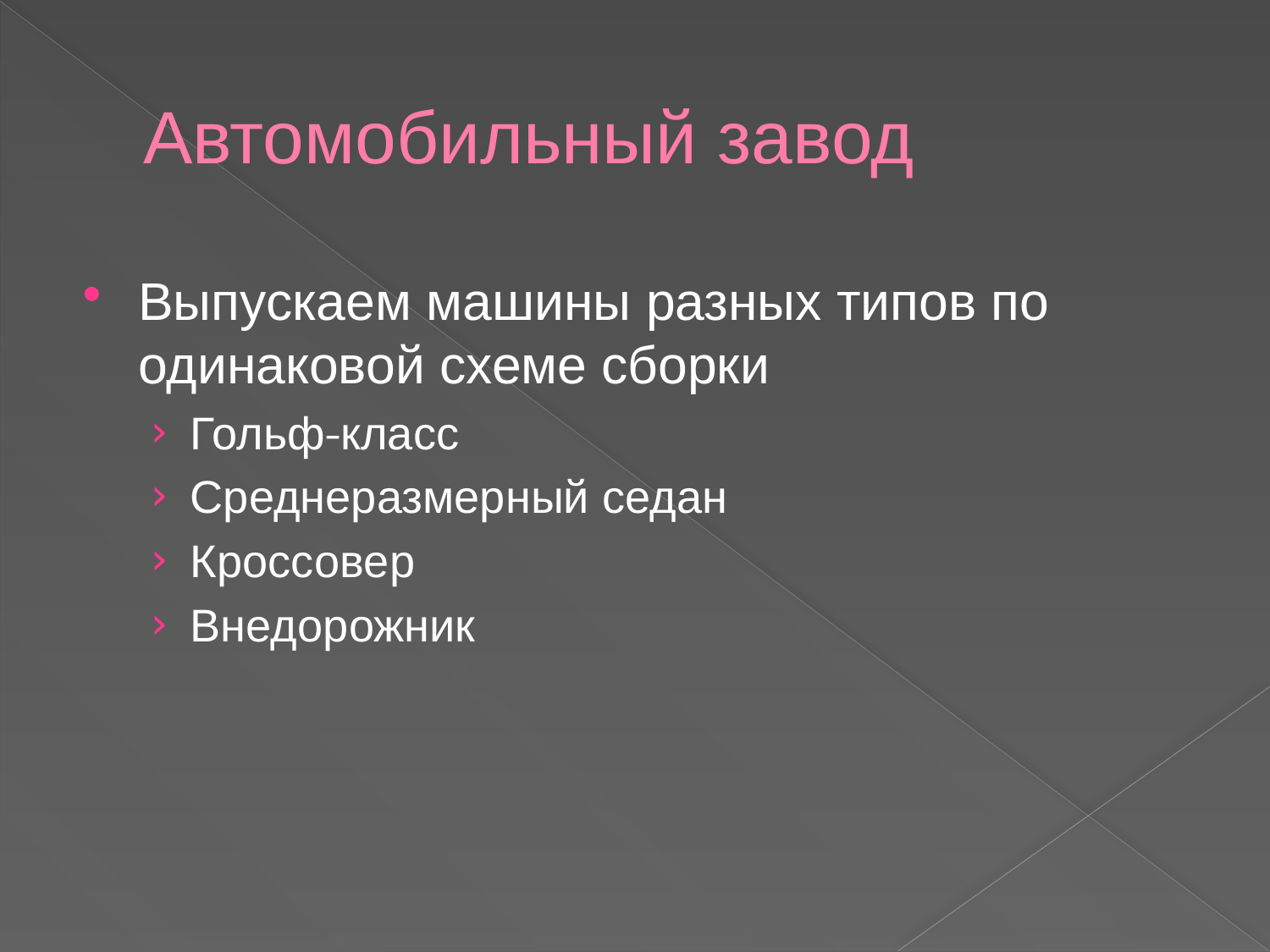

# Автомобильный завод
Выпускаем машины разных типов по одинаковой схеме сборки
Гольф-класс
Среднеразмерный седан
Кроссовер
Внедорожник